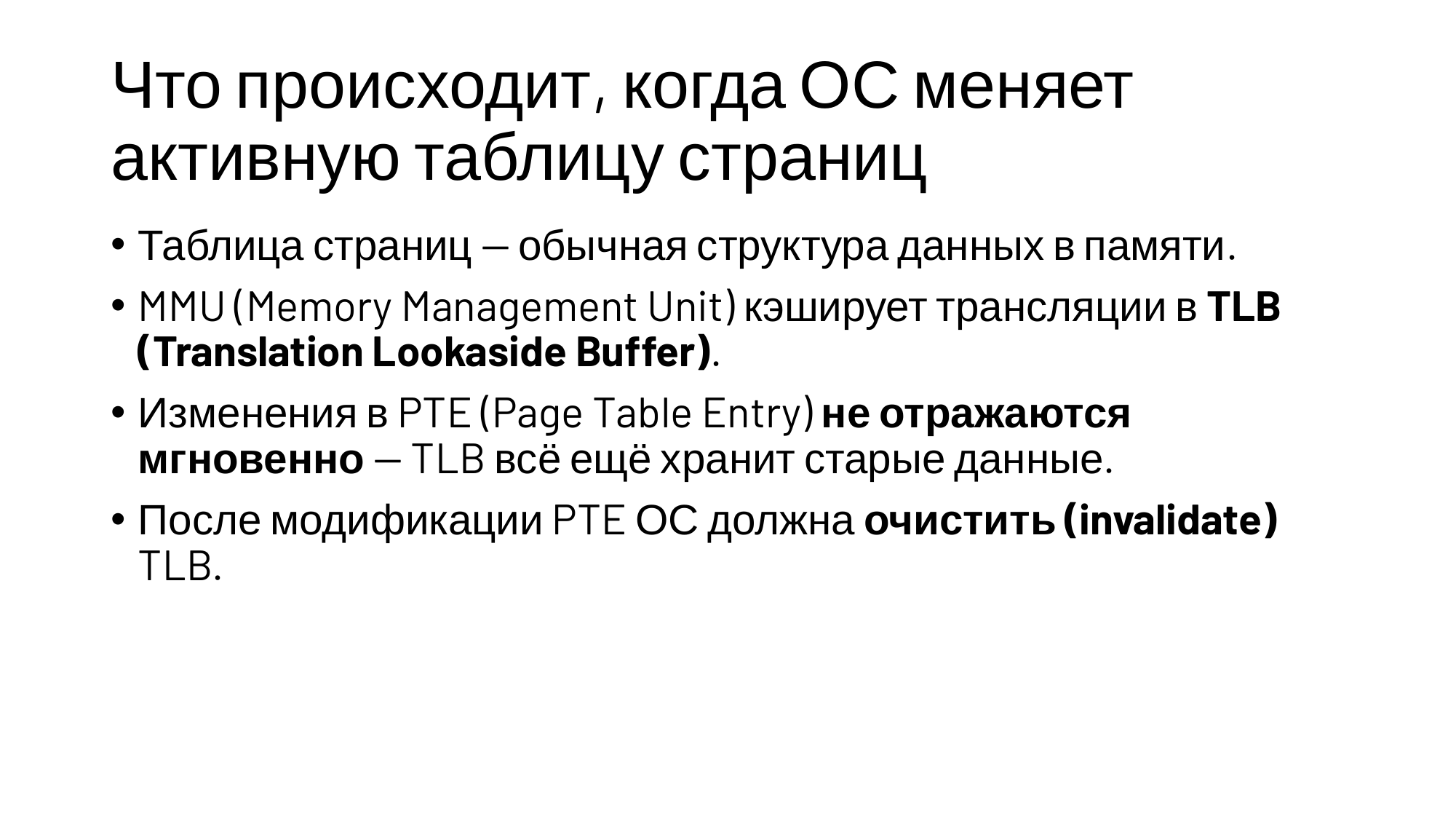

# Что происходит, когда ОС меняет активную таблицу страниц
Таблица страниц — обычная структура данных в памяти.
MMU (Memory Management Unit) кэширует трансляции в TLB (Translation Lookaside Buffer).
Изменения в PTE (Page Table Entry) не отражаются мгновенно — TLB всё ещё хранит старые данные.
После модификации PTE ОС должна очистить (invalidate) TLB.